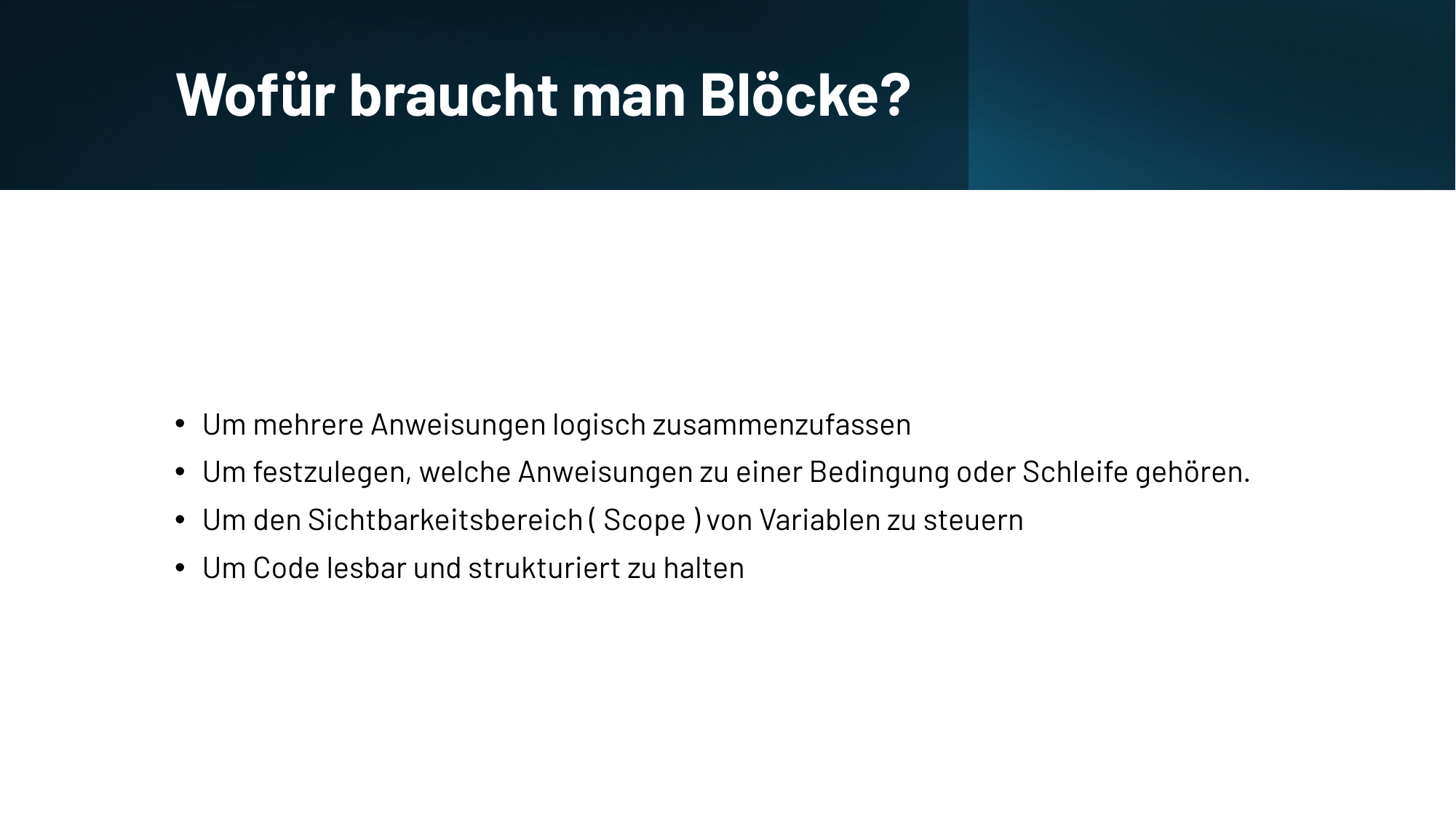

# Wofür braucht man Blöcke?
Um mehrere Anweisungen logisch zusammenzufassen
Um festzulegen, welche Anweisungen zu einer Bedingung oder Schleife gehören.
Um den Sichtbarkeitsbereich ( Scope ) von Variablen zu steuern
Um Code lesbar und strukturiert zu halten